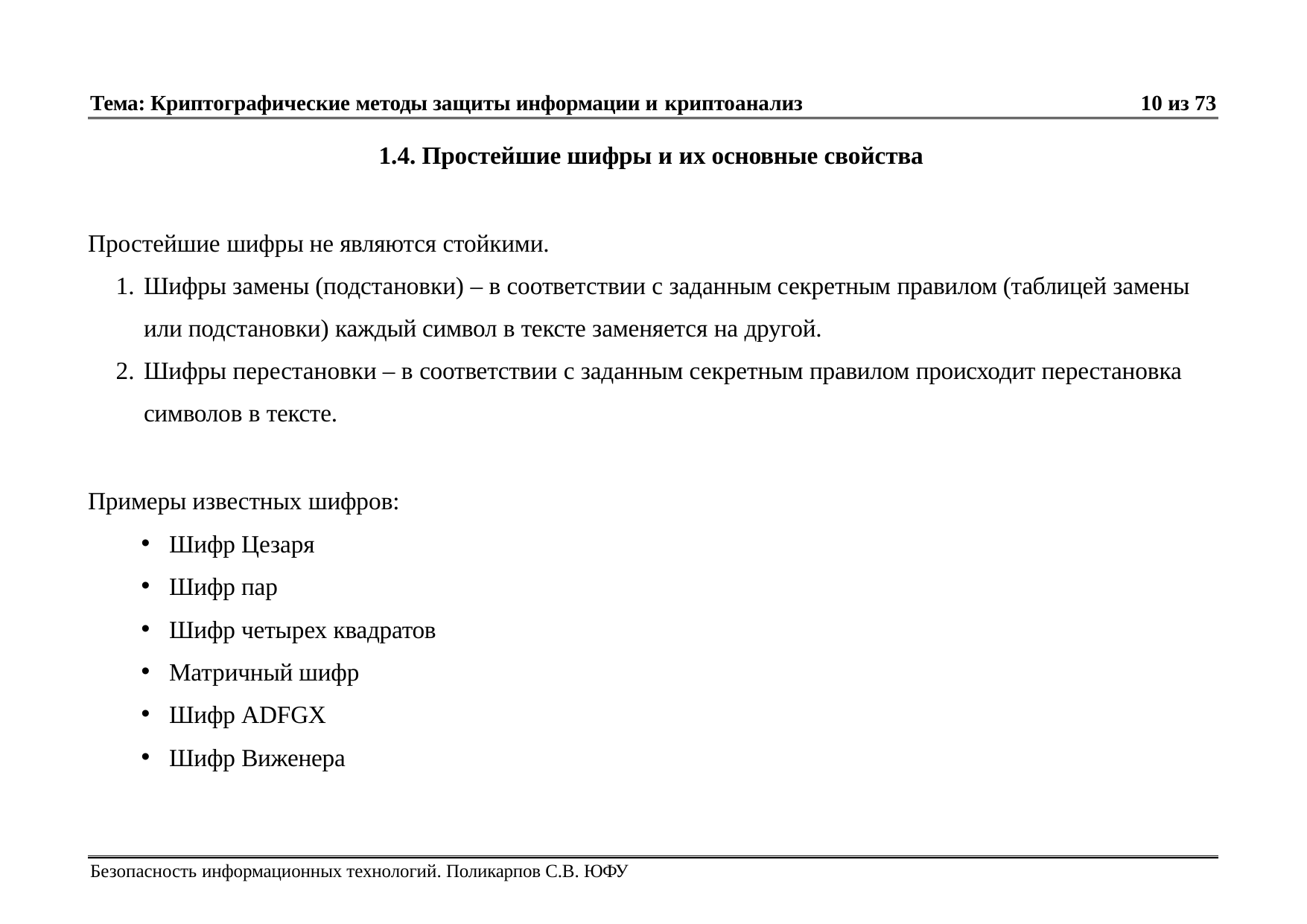

Тема: Криптографические методы защиты информации и криптоанализ
10 из 73

1.4. Простейшие шифры и их основные свойства

Простейшие шифры не являются стойкими.
Шифры замены (подстановки) – в соответствии с заданным секретным правилом (таблицей замены  или подстановки) каждый символ в тексте заменяется на другой.
Шифры перестановки – в соответствии с заданным секретным правилом происходит перестановка  символов в тексте.

Примеры известных шифров:
Шифр Цезаря
Шифр пар
Шифр четырех квадратов
Матричный шифр
Шифр ADFGX
Шифр Виженера

Безопасность информационных технологий. Поликарпов С.В. ЮФУ